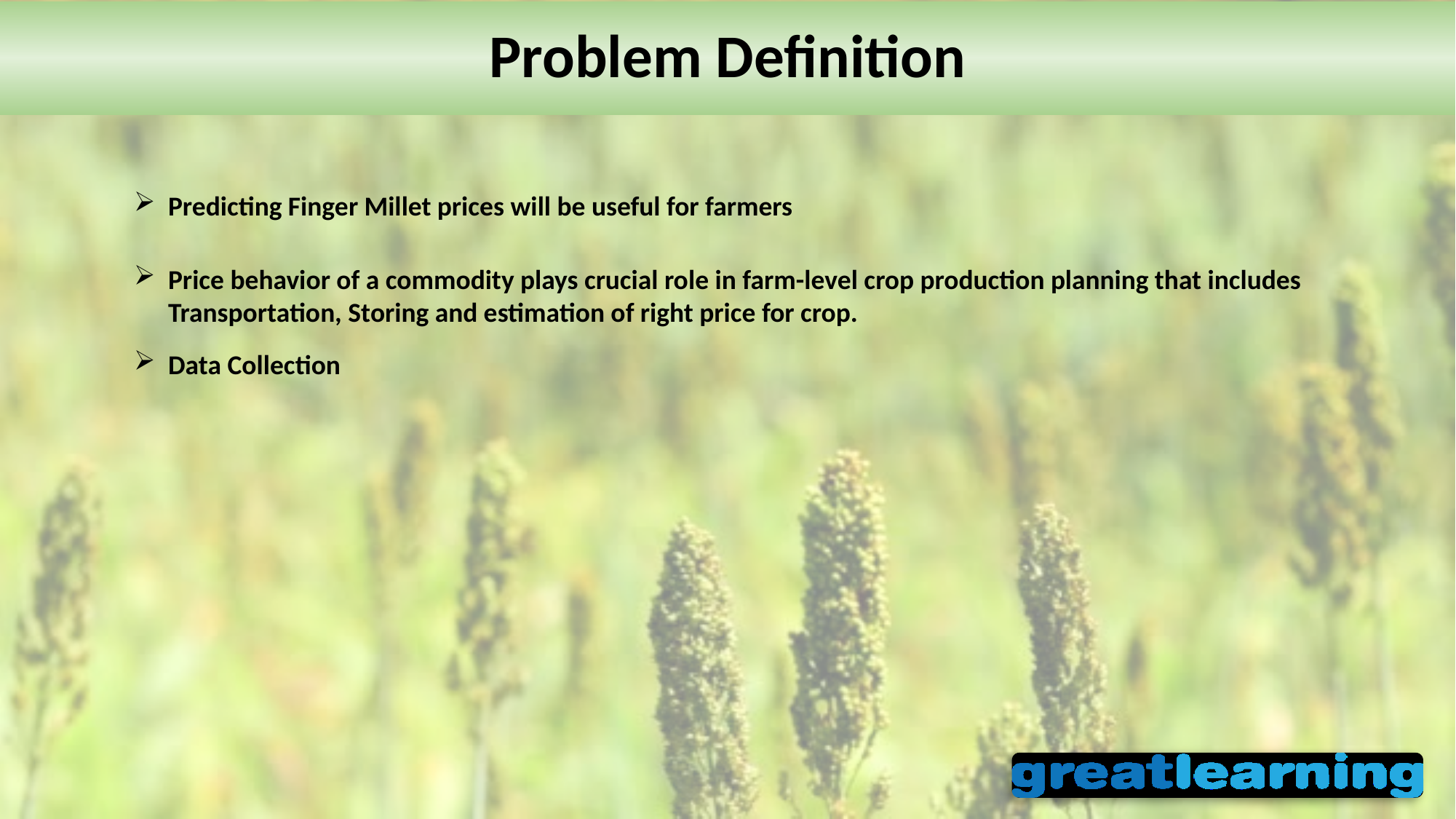

# Problem Definition
Predicting Finger Millet prices will be useful for farmers
Price behavior of a commodity plays crucial role in farm-level crop production planning that includes Transportation, Storing and estimation of right price for crop.
Data Collection